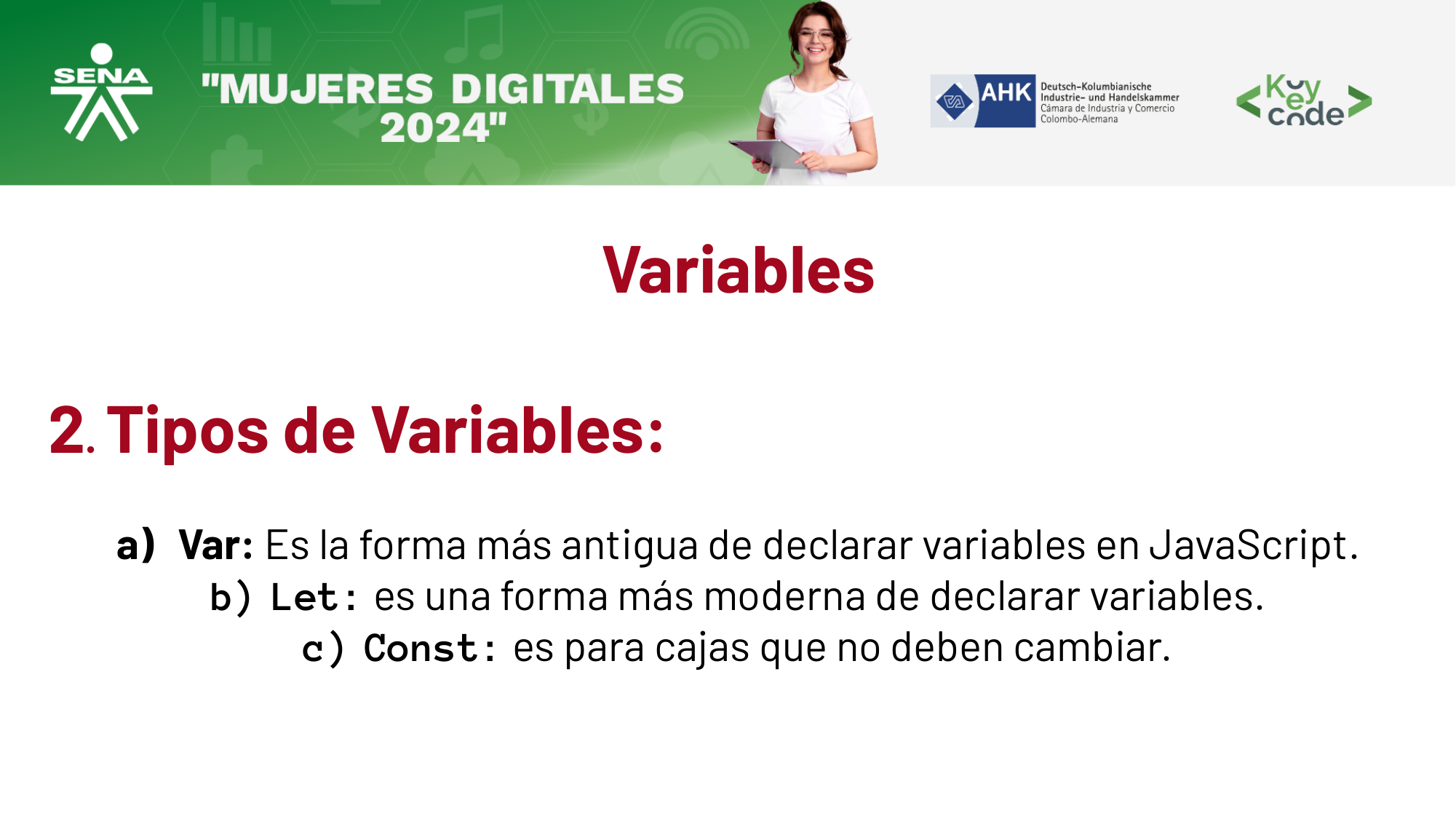

Variables

2. Tipos de Variables:

Var: Es la forma más antigua de declarar variables en JavaScript.
Let: es una forma más moderna de declarar variables.
Const: es para cajas que no deben cambiar.